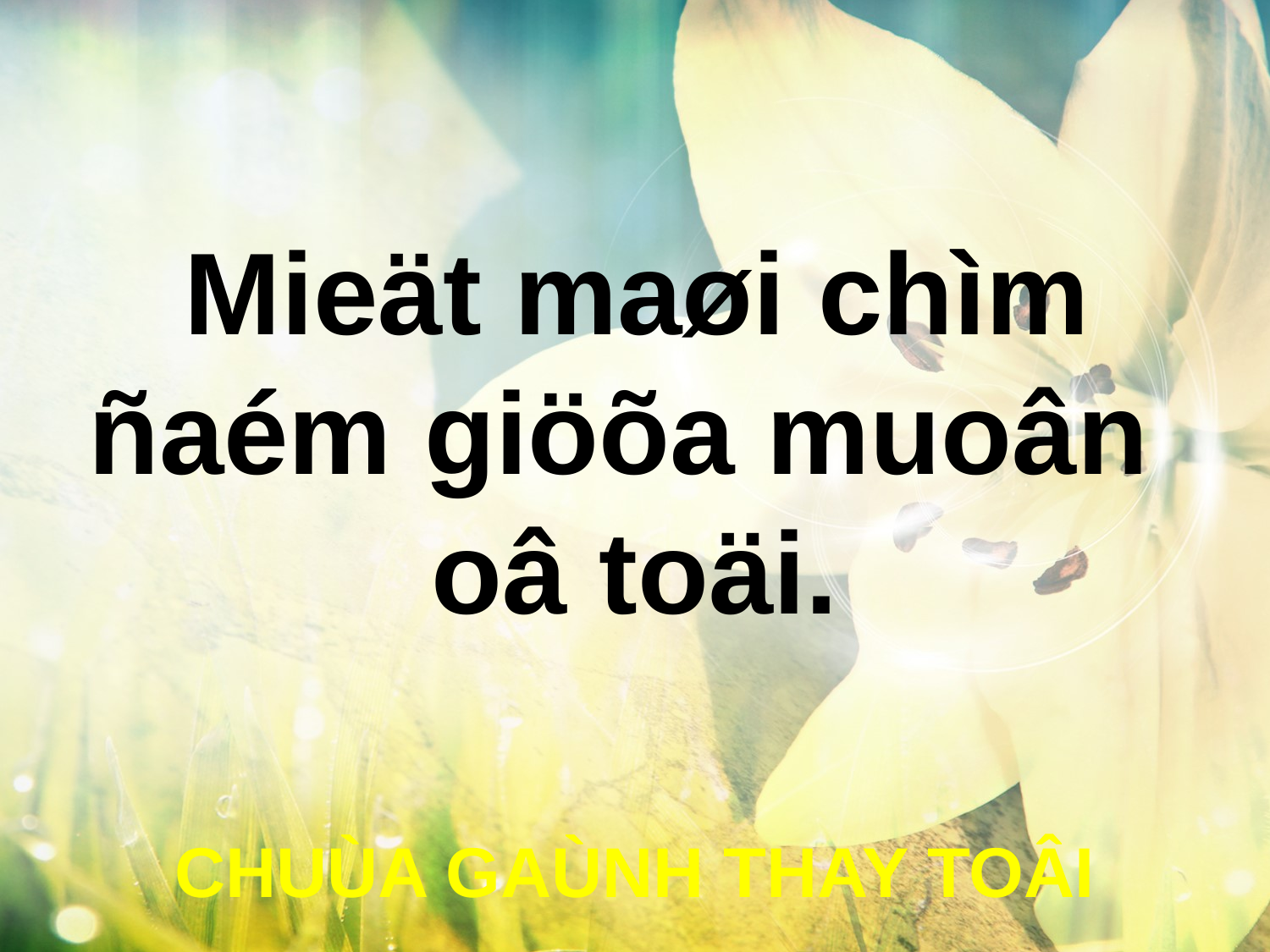

Mieät maøi chìm
ñaém giöõa muoân
oâ toäi.
CHUÙA GAÙNH THAY TOÂI